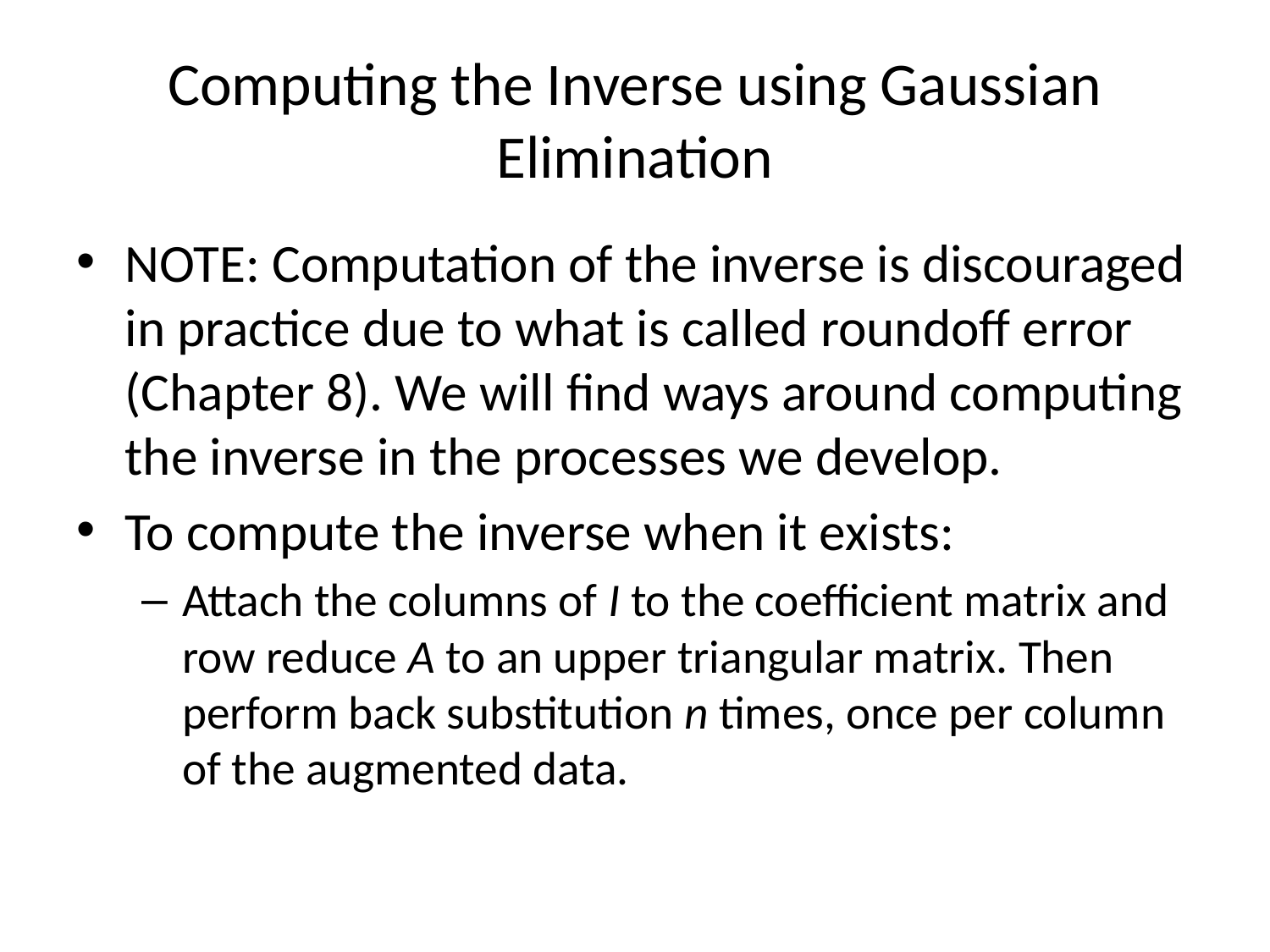

# Computing the Inverse using Gaussian Elimination
NOTE: Computation of the inverse is discouraged in practice due to what is called roundoff error
(Chapter 8). We will find ways around computing the inverse in the processes we develop.
To compute the inverse when it exists:
Attach the columns of I to the coefficient matrix and row reduce A to an upper triangular matrix. Then perform back substitution n times, once per column of the augmented data.